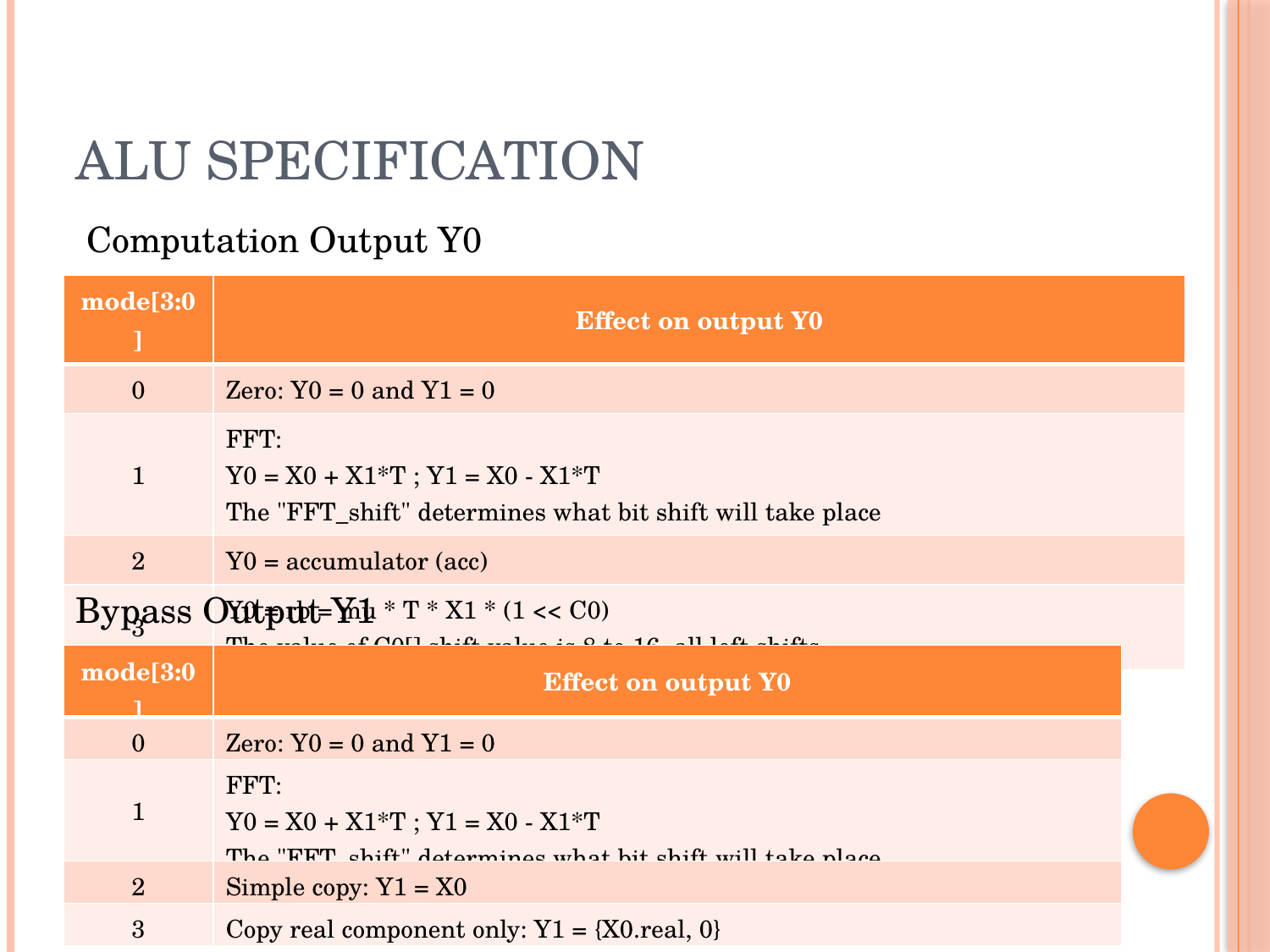

# ALU Specification
Computation Output Y0
| mode[3:0] | Effect on output Y0 |
| --- | --- |
| 0 | Zero: Y0 = 0 and Y1 = 0 |
| 1 | FFT: Y0 = X0 + X1\*T ; Y1 = X0 - X1\*T The "FFT\_shift" determines what bit shift will take place |
| 2 | Y0 = accumulator (acc) |
| 3 | Y0 = rb = mu \* T \* X1 \* (1 << C0) The value of C0[] shift value is 8 to 16, all left shifts |
Bypass Output Y1
| mode[3:0] | Effect on output Y0 |
| --- | --- |
| 0 | Zero: Y0 = 0 and Y1 = 0 |
| 1 | FFT: Y0 = X0 + X1\*T ; Y1 = X0 - X1\*T The "FFT\_shift" determines what bit shift will take place |
| 2 | Simple copy: Y1 = X0 |
| 3 | Copy real component only: Y1 = {X0.real, 0} |